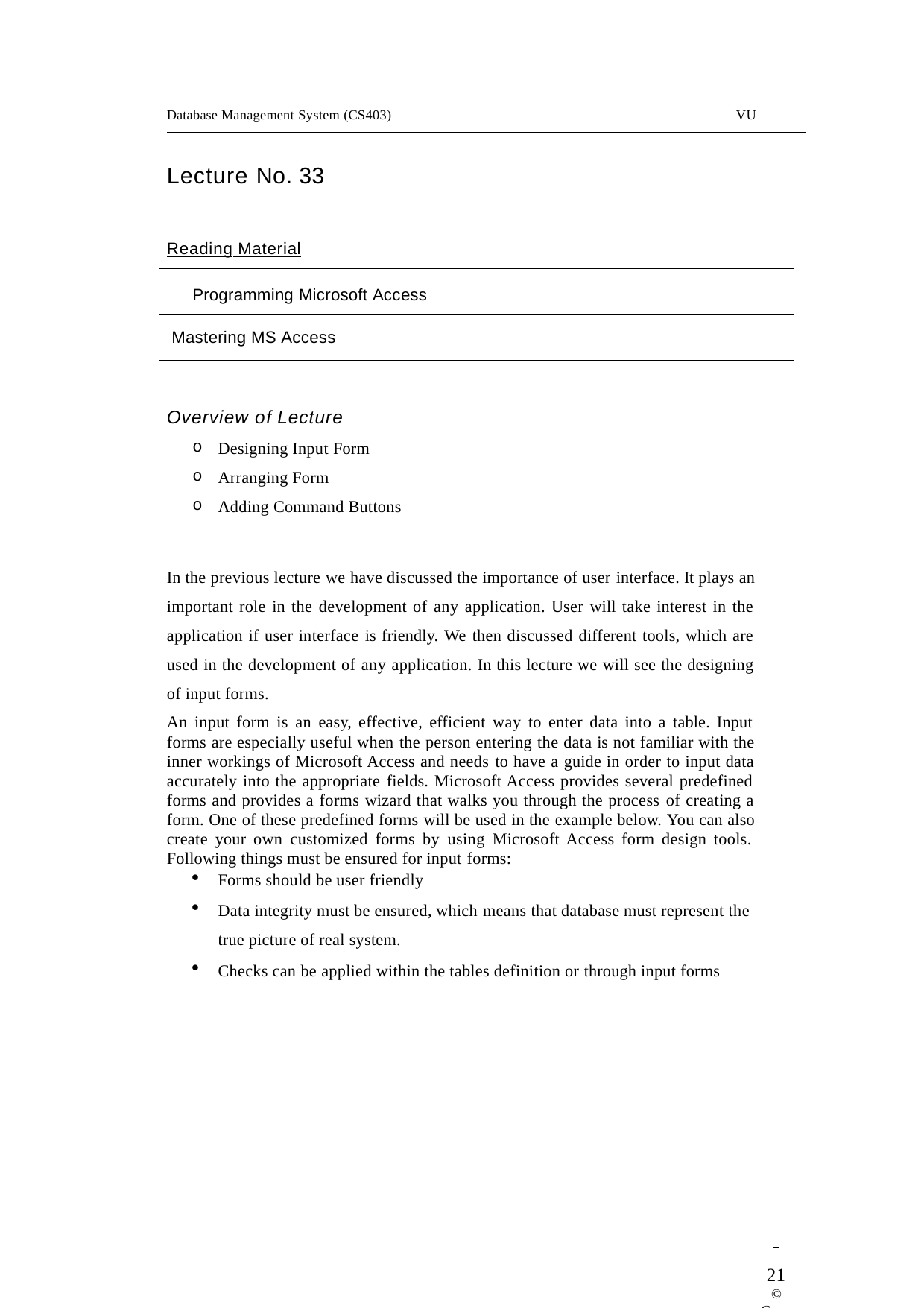

Database Management System (CS403)
VU

Lecture No. 33
Reading Material
Programming Microsoft Access  Mastering MS Access

Overview of Lecture
Designing Input Form
Arranging Form
Adding Command Buttons

In the previous lecture we have discussed the importance of user interface. It plays an  important role in the development of any application. User will take interest in the  application if user interface is friendly. We then discussed different tools, which are  used in the development of any application. In this lecture we will see the designing  of input forms.
An input form is an easy, effective, efficient way to enter data into a table. Input  forms are especially useful when the person entering the data is not familiar with the  inner workings of Microsoft Access and needs to have a guide in order to input data  accurately into the appropriate fields. Microsoft Access provides several predefined  forms and provides a forms wizard that walks you through the process of creating a  form. One of these predefined forms will be used in the example below. You can also  create your own customized forms by using Microsoft Access form design tools.  Following things must be ensured for input forms:
Forms should be user friendly
Data integrity must be ensured, which means that database must represent the  true picture of real system.
Checks can be applied within the tables definition or through input forms
 	21
© Copyright Virtual University of Pakistan